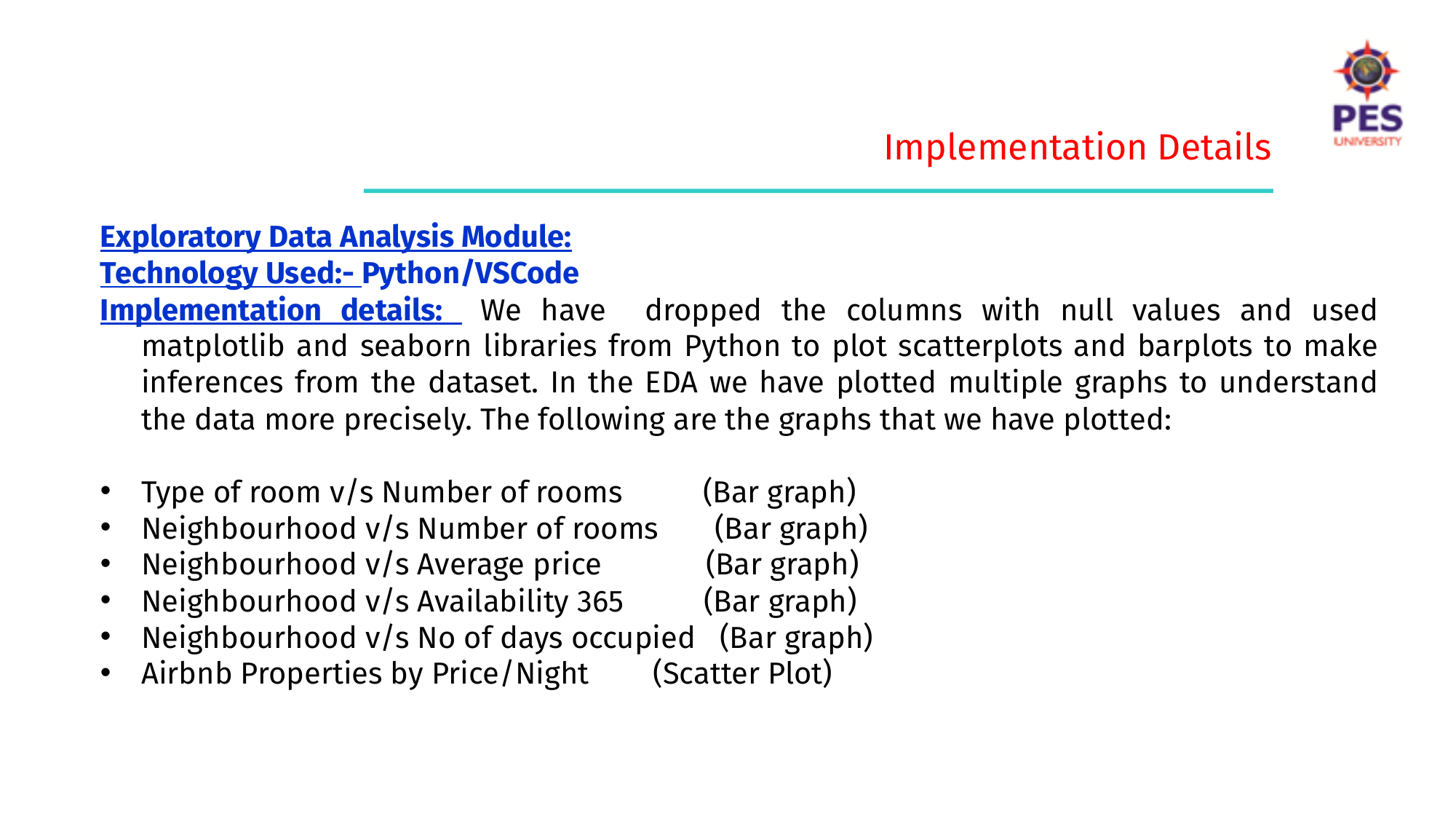

Implementation Details

Exploratory Data Analysis Module:
Technology Used:- Python/VSCode
Implementation details:  We have  dropped the columns with null values and used matplotlib and seaborn libraries from Python to plot scatterplots and barplots to make inferences from the dataset. In the EDA we have plotted multiple graphs to understand the data more precisely. The following are the graphs that we have plotted:

Type of room v/s Number of rooms          (Bar graph)
Neighbourhood v/s Number of rooms       (Bar graph)
Neighbourhood v/s Average price             (Bar graph)
Neighbourhood v/s Availability 365          (Bar graph)
Neighbourhood v/s No of days occupied   (Bar graph)
Airbnb Properties by Price/Night        (Scatter Plot)